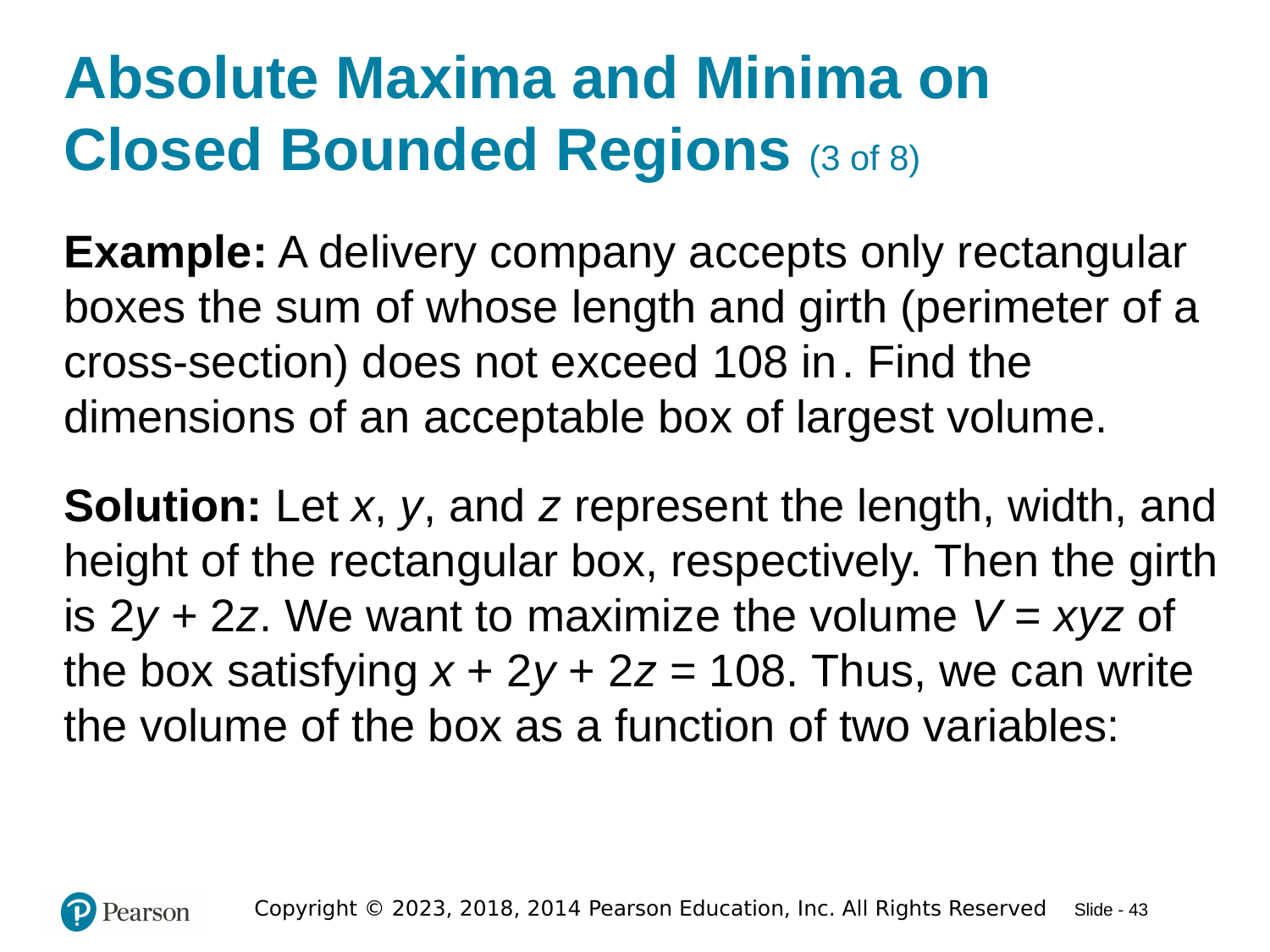

# Absolute Maxima and Minima on Closed Bounded Regions (3 of 8)
Example: A delivery company accepts only rectangular boxes the sum of whose length and girth (perimeter of a cross-section) does not exceed 108 inches. Find the dimensions of an acceptable box of largest volume.
Solution: Let x, y, and z represent the length, width, and height of the rectangular box, respectively. Then the girth is 2 y + 2 z. We want to maximize the volume V = x y z of the box satisfying x + 2 y + 2 z = 108. Thus, we can write the volume of the box as a function of two variables: